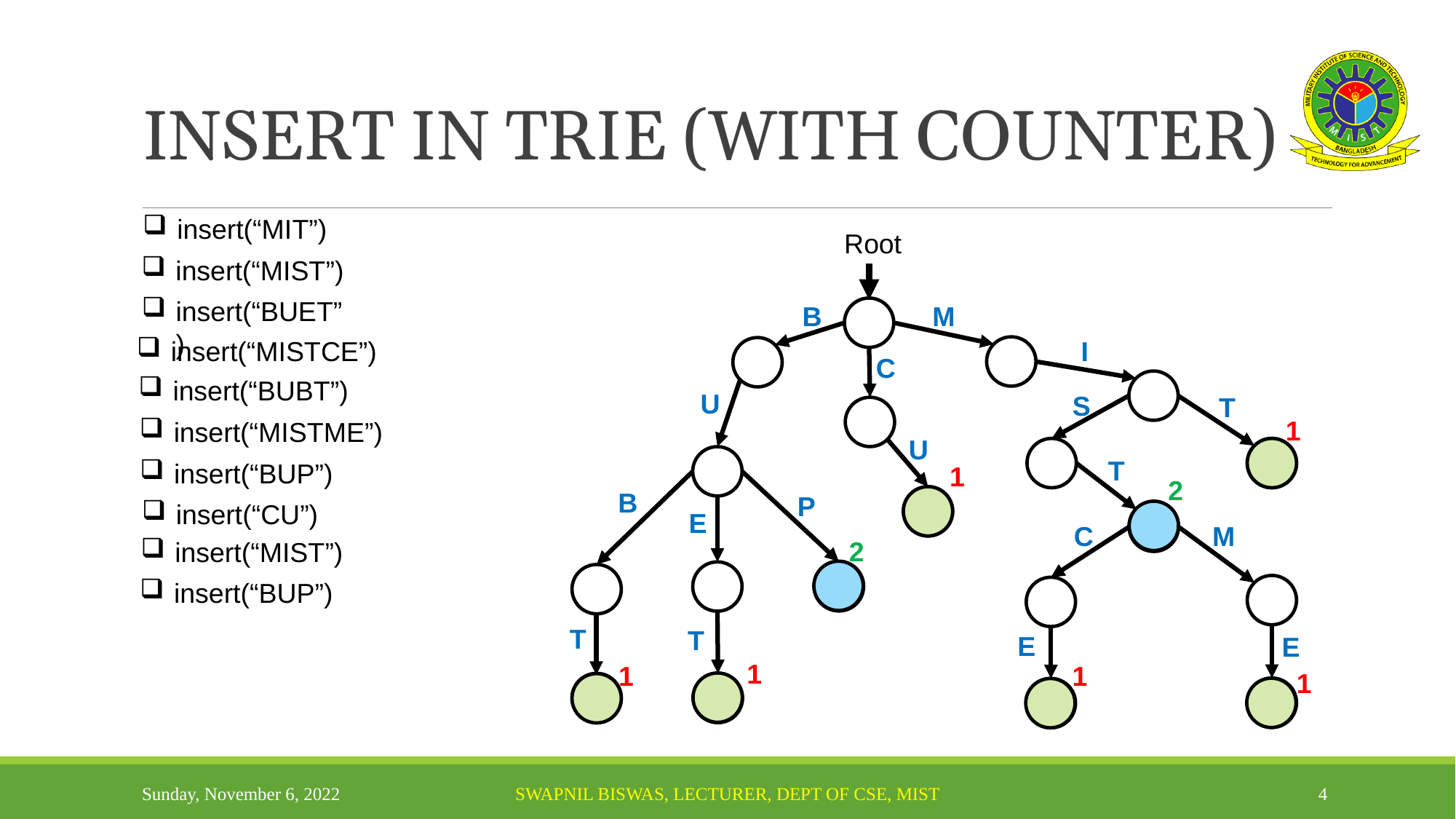

# INSERT IN TRIE (WITH COUNTER)
insert(“MIT”)
Root
insert(“MIST”)
insert(“BUET”)
B
M

B
B
B
M
C
M
M
M
M
B

insert(“MISTCE”)
I

I
I
I
U
U
I
U
I
U

C

insert(“BUBT”)

S
S
S
T
S

U

S
T

U

1
insert(“MISTME”)
U

T
T
T
T

T
P
E
B

P

insert(“BUP”)
1

1
2
B
P

insert(“CU”)
E

C
M

C
M
1
2
insert(“MIST”)

T
T
insert(“BUP”)

E
E

T
T
E
E
1
1
1
1

Sunday, November 6, 2022
Swapnil Biswas, Lecturer, Dept of CSE, MIST
4